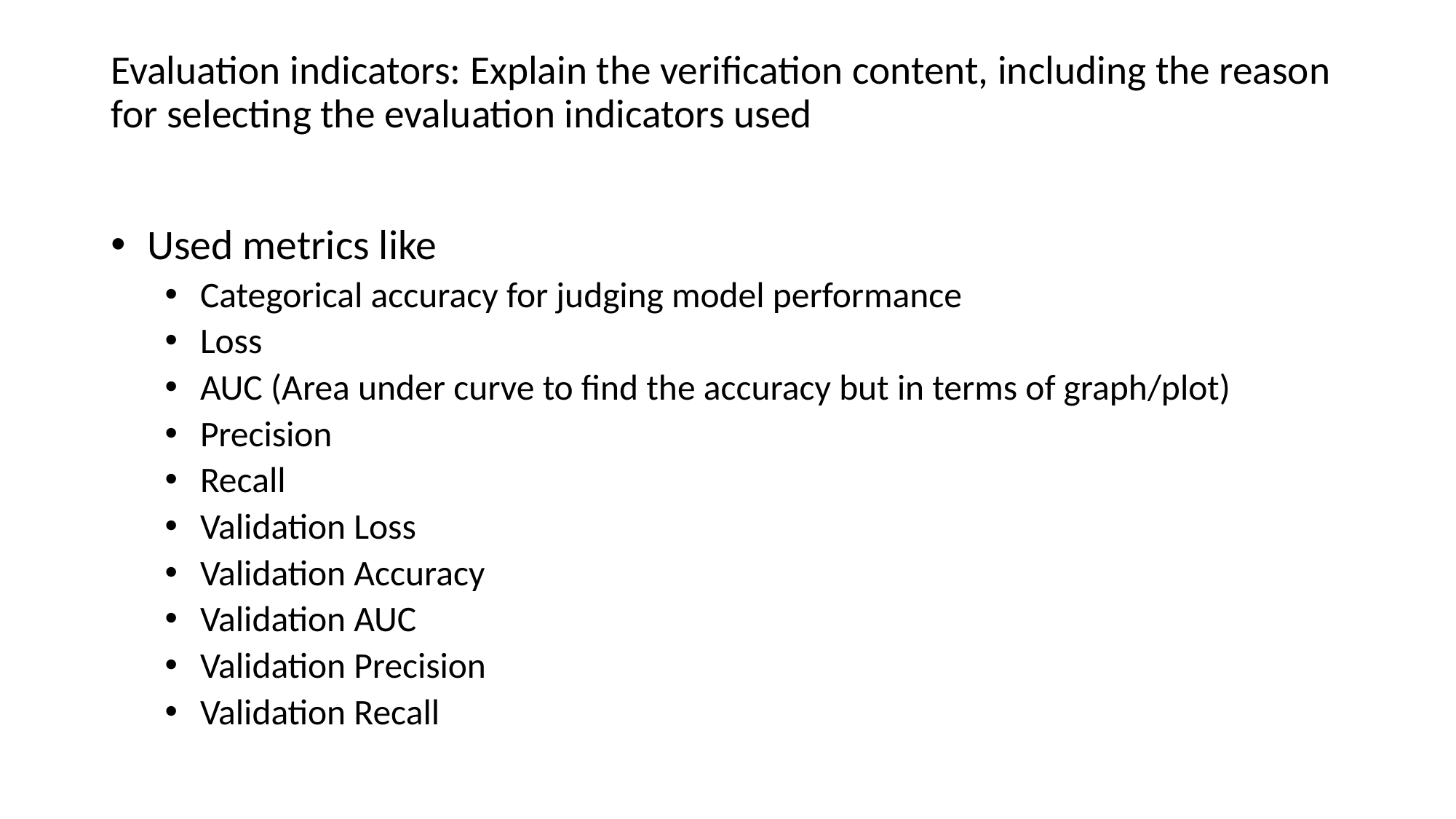

# Evaluation indicators: Explain the verification content, including the reason for selecting the evaluation indicators used
 Used metrics like
 Categorical accuracy for judging model performance
 Loss
 AUC (Area under curve to find the accuracy but in terms of graph/plot)
 Precision
 Recall
 Validation Loss
 Validation Accuracy
 Validation AUC
 Validation Precision
 Validation Recall